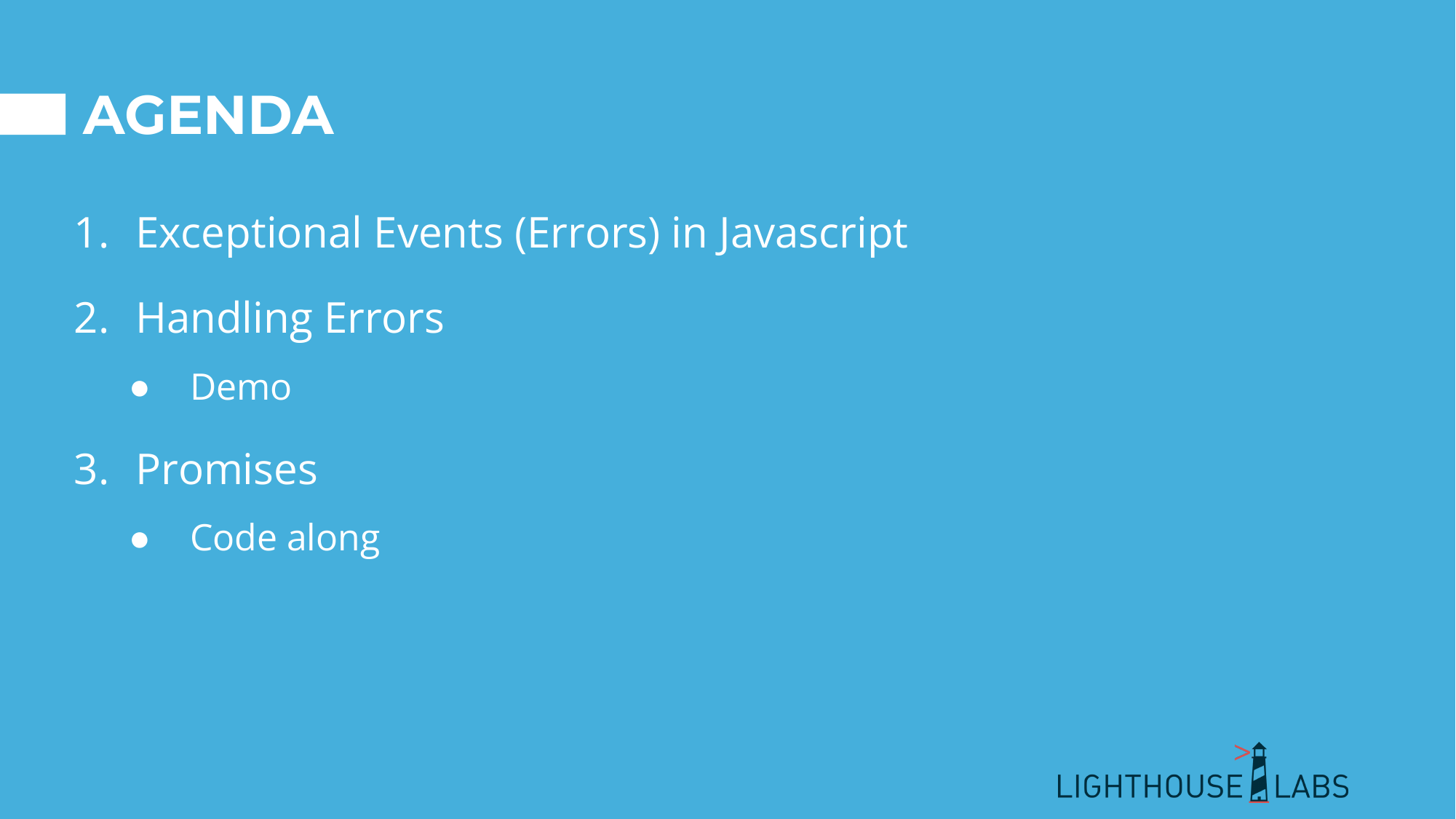

# AGENDA
Exceptional Events (Errors) in Javascript
Handling Errors
Demo
Promises
Code along